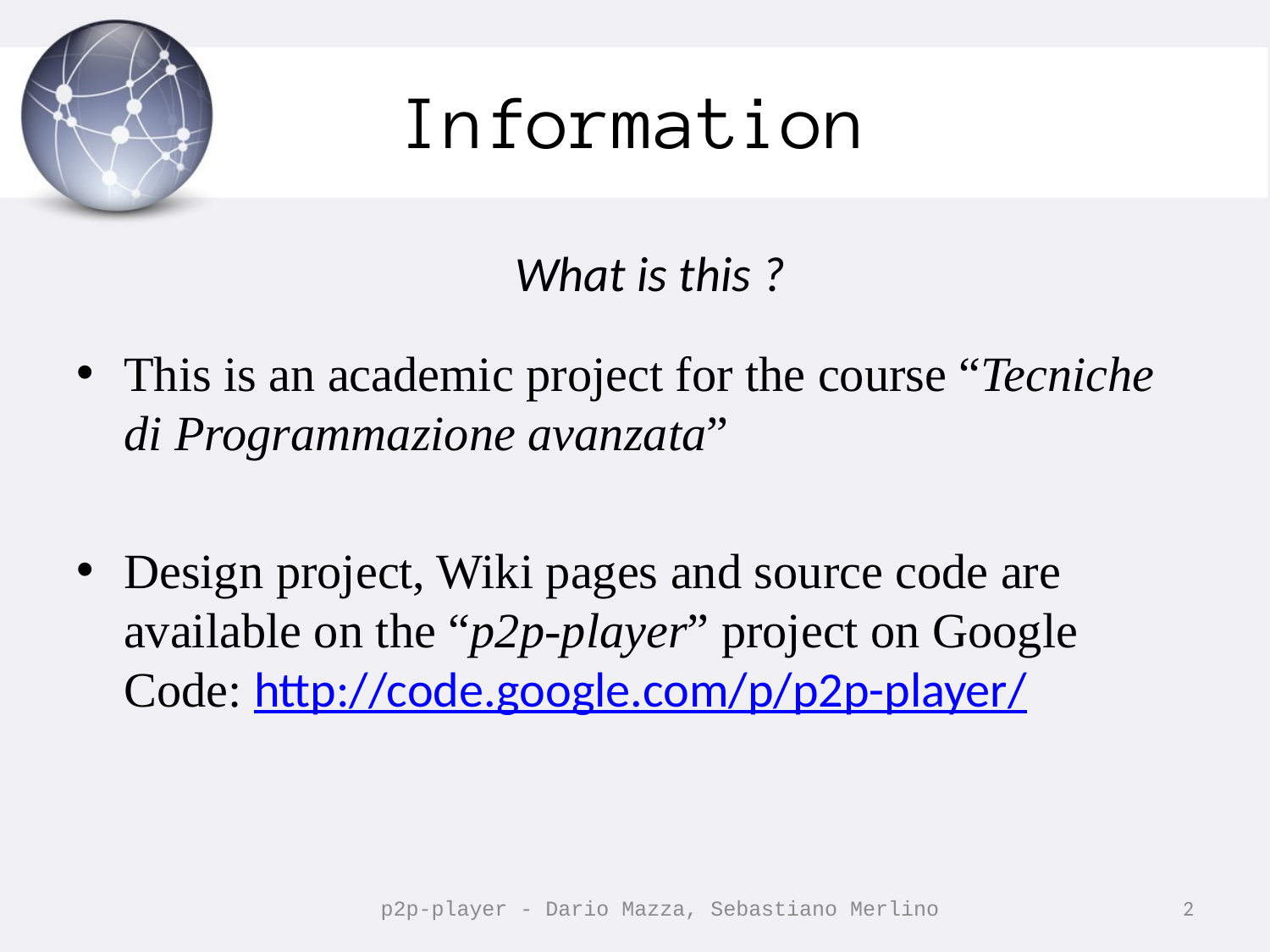

# Information
What is this ?
This is an academic project for the course “Tecniche di Programmazione avanzata”

Design project, Wiki pages and source code are available on the “p2p-player” project on Google Code: http://code.google.com/p/p2p-player/

p2p-player - Dario Mazza, Sebastiano Merlino
2